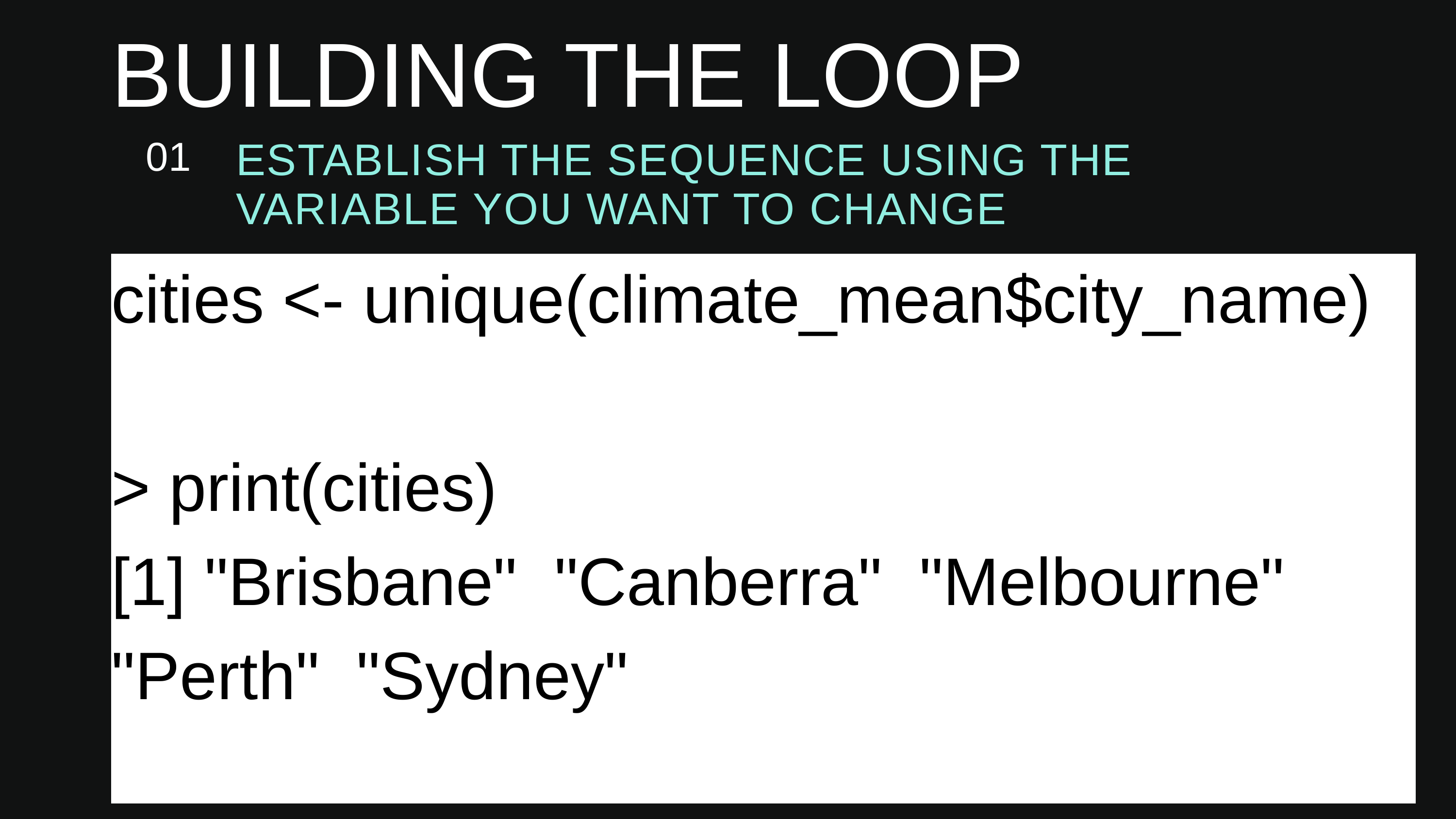

BUILDING THE LOOP
01
ESTABLISH THE SEQUENCE USING THE VARIABLE YOU WANT TO CHANGE
cities <- unique(climate_mean$city_name)

> print(cities)
[1] "Brisbane"  "Canberra"  "Melbourne"  "Perth"  "Sydney"